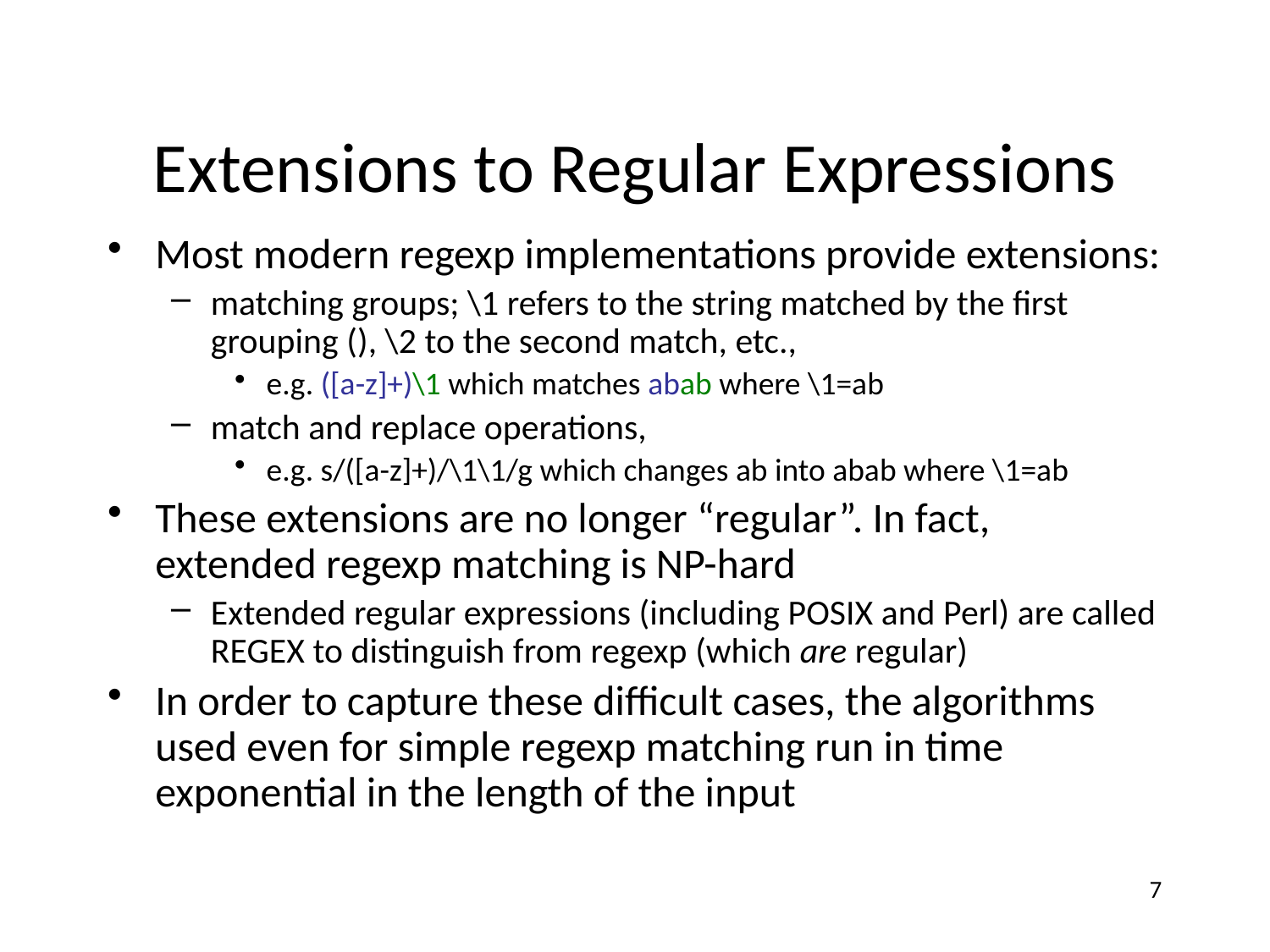

# Extensions to Regular Expressions
Most modern regexp implementations provide extensions:
matching groups; \1 refers to the string matched by the first grouping (), \2 to the second match, etc.,
e.g. ([a-z]+)\1 which matches abab where \1=ab
match and replace operations,
e.g. s/([a-z]+)/\1\1/g which changes ab into abab where \1=ab
These extensions are no longer “regular”. In fact, extended regexp matching is NP-hard
Extended regular expressions (including POSIX and Perl) are called REGEX to distinguish from regexp (which are regular)
In order to capture these difficult cases, the algorithms used even for simple regexp matching run in time exponential in the length of the input
7